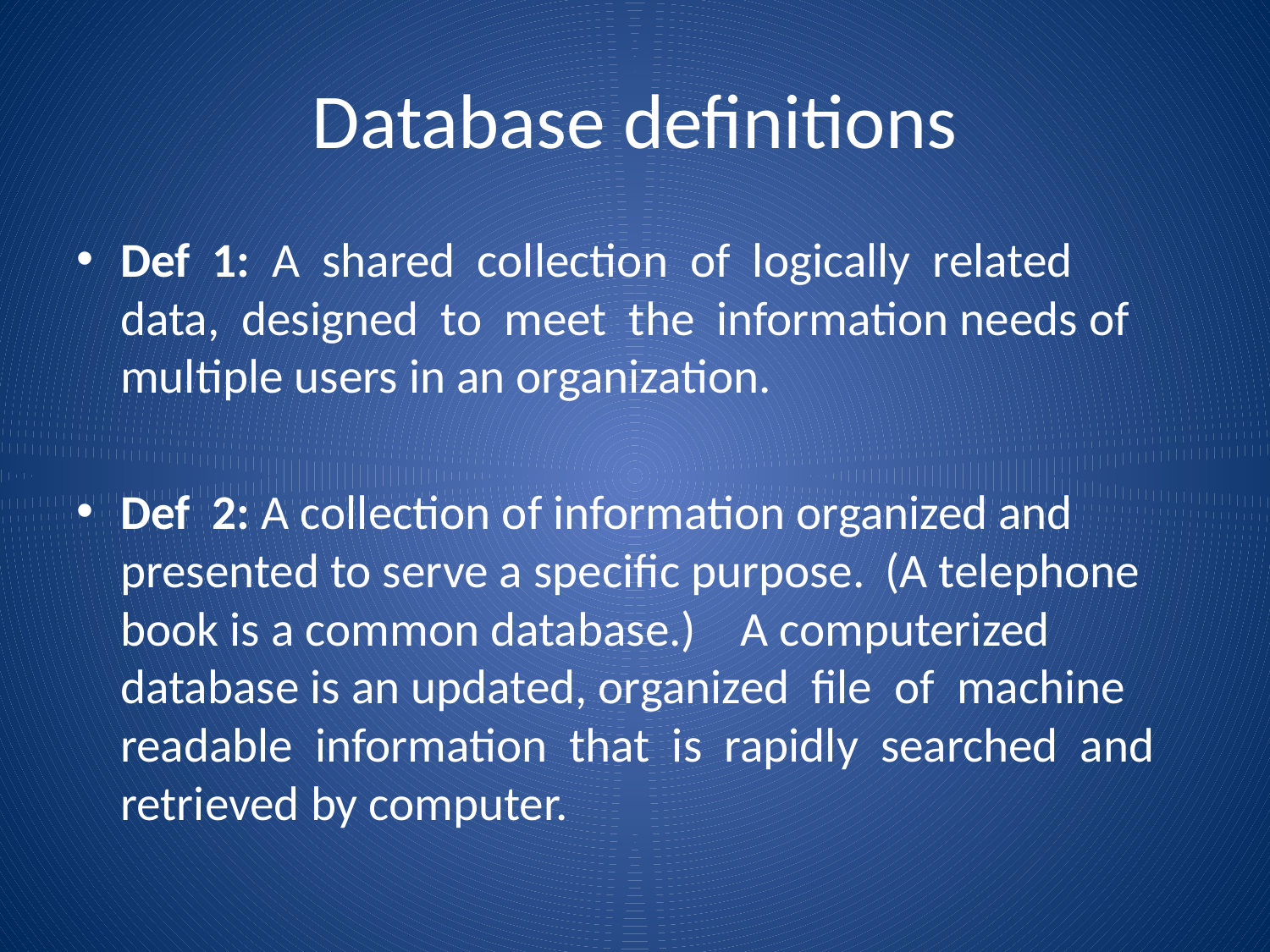

# Database definitions
Def  1:  A  shared  collection  of  logically  related  data,  designed  to  meet  the  information needs of multiple users in an organization.

Def  2: A collection of information organized and  presented to serve a specific purpose. 			(A telephone book is a common database.)    A computerized database is an updated, organized  file  of  machine  readable  information  that  is  rapidly  searched  and retrieved by computer.